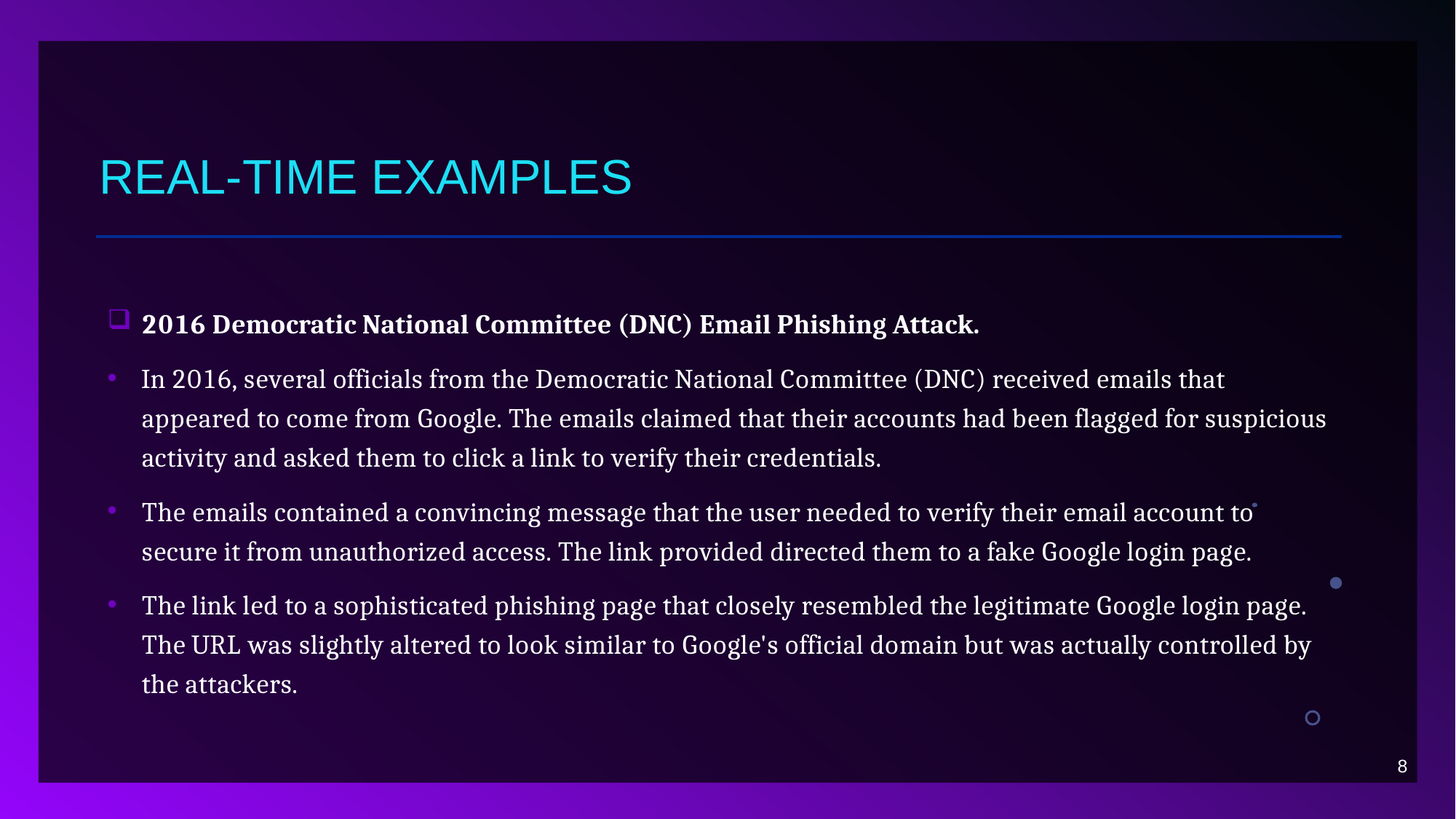

# Real-time examples
2016 Democratic National Committee (DNC) Email Phishing Attack.
In 2016, several officials from the Democratic National Committee (DNC) received emails that appeared to come from Google. The emails claimed that their accounts had been flagged for suspicious activity and asked them to click a link to verify their credentials.
The emails contained a convincing message that the user needed to verify their email account to secure it from unauthorized access. The link provided directed them to a fake Google login page.
The link led to a sophisticated phishing page that closely resembled the legitimate Google login page. The URL was slightly altered to look similar to Google's official domain but was actually controlled by the attackers.
8